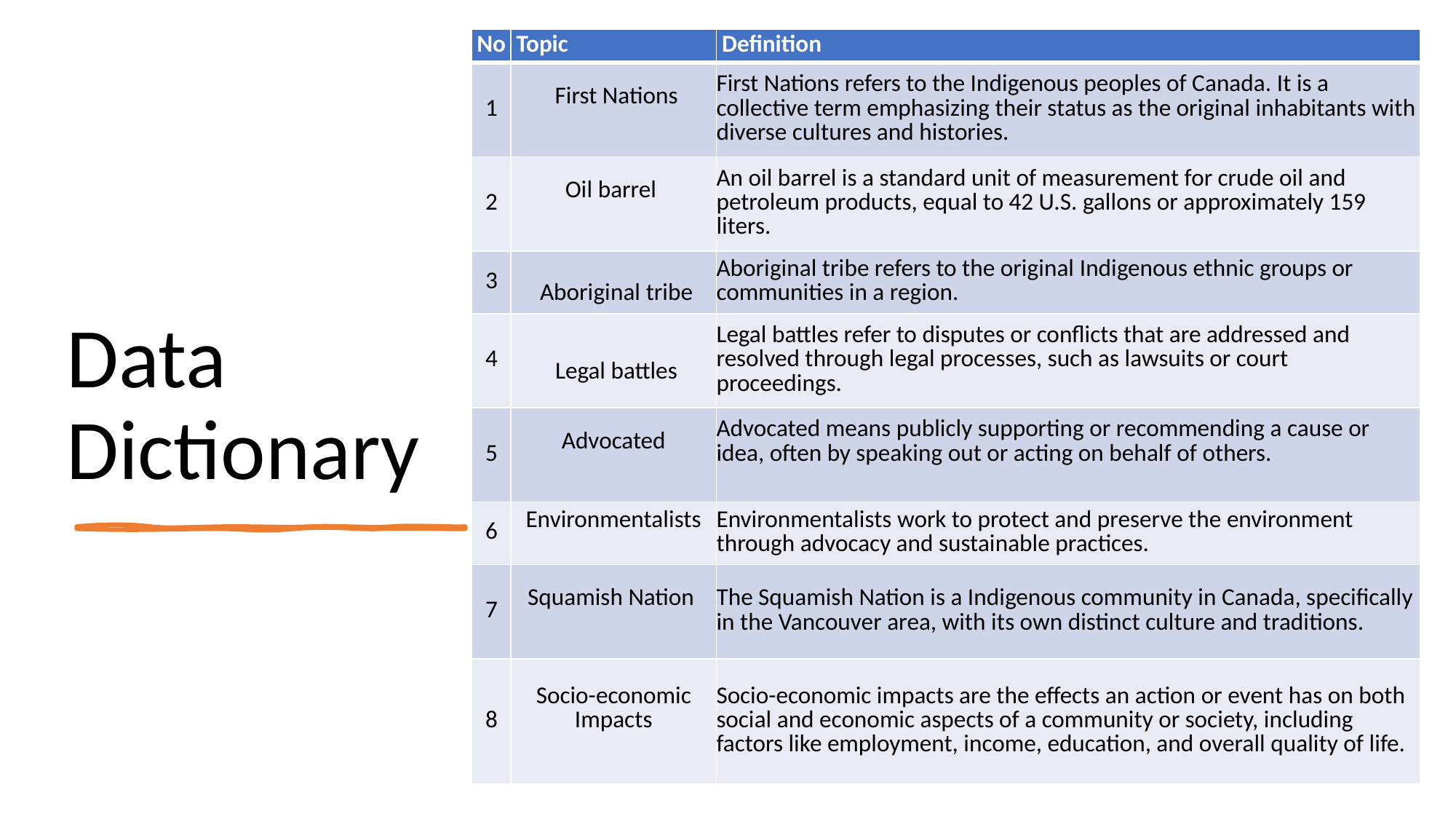

| No | Topic | Definition |
| --- | --- | --- |
| 1 | First Nations | First Nations refers to the Indigenous peoples of Canada. It is a collective term emphasizing their status as the original inhabitants with diverse cultures and histories. |
| 2 | Oil barrel | An oil barrel is a standard unit of measurement for crude oil and petroleum products, equal to 42 U.S. gallons or approximately 159 liters. |
| 3 | Aboriginal tribe | Aboriginal tribe refers to the original Indigenous ethnic groups or communities in a region. |
| 4 | Legal battles | Legal battles refer to disputes or conflicts that are addressed and resolved through legal processes, such as lawsuits or court proceedings. |
| 5 | Advocated | Advocated means publicly supporting or recommending a cause or idea, often by speaking out or acting on behalf of others. |
| 6 | Environmentalists | Environmentalists work to protect and preserve the environment through advocacy and sustainable practices. |
| 7 | Squamish Nation | The Squamish Nation is a Indigenous community in Canada, specifically in the Vancouver area, with its own distinct culture and traditions. |
| 8 | Socio-economic Impacts | Socio-economic impacts are the effects an action or event has on both social and economic aspects of a community or society, including factors like employment, income, education, and overall quality of life. |
# Data Dictionary